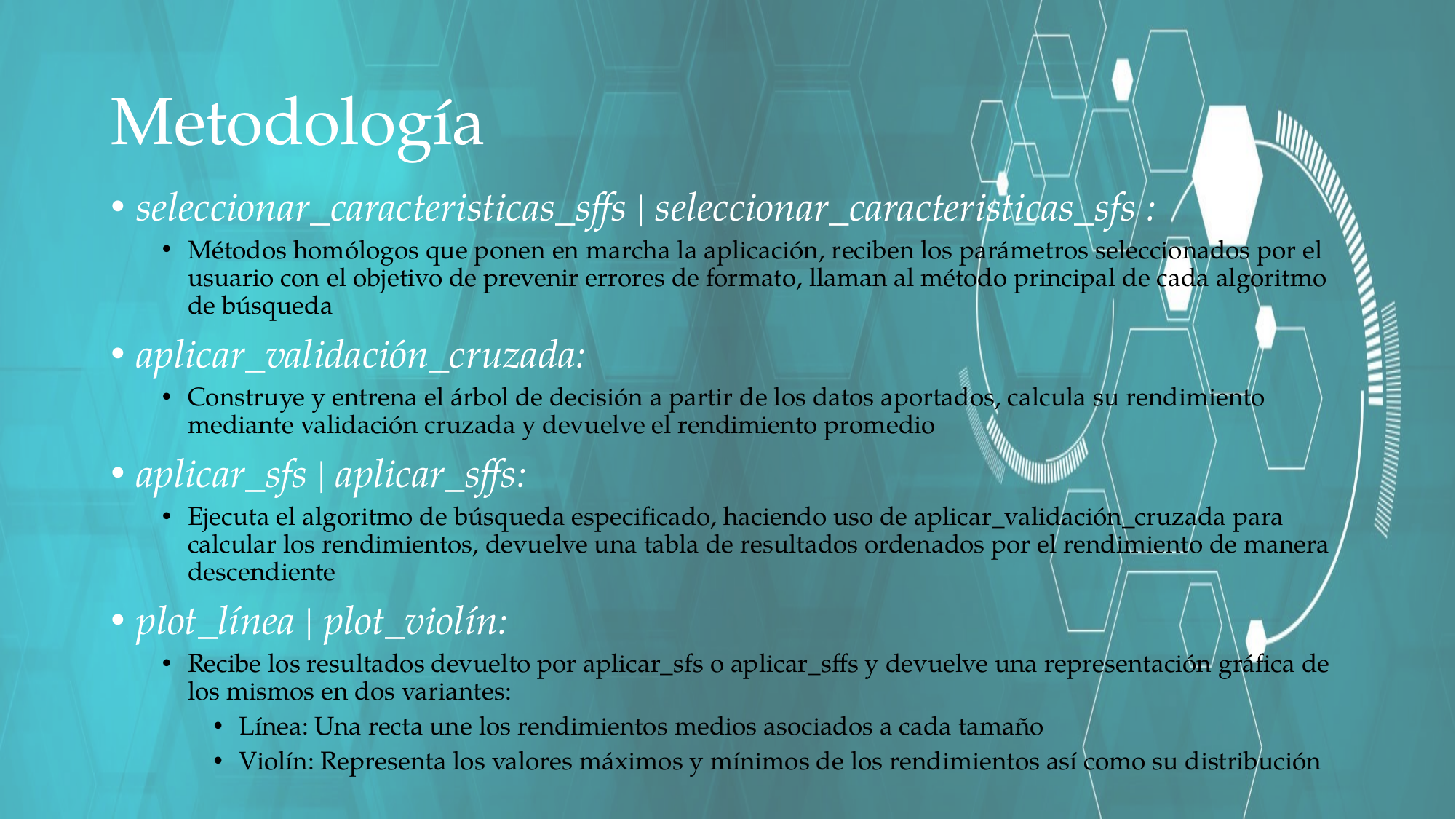

# Metodología
seleccionar_caracteristicas_sffs | seleccionar_caracteristicas_sfs :
Métodos homólogos que ponen en marcha la aplicación, reciben los parámetros seleccionados por el usuario con el objetivo de prevenir errores de formato, llaman al método principal de cada algoritmo de búsqueda
aplicar_validación_cruzada:
Construye y entrena el árbol de decisión a partir de los datos aportados, calcula su rendimiento mediante validación cruzada y devuelve el rendimiento promedio
aplicar_sfs | aplicar_sffs:
Ejecuta el algoritmo de búsqueda especificado, haciendo uso de aplicar_validación_cruzada para calcular los rendimientos, devuelve una tabla de resultados ordenados por el rendimiento de manera descendiente
plot_línea | plot_violín:
Recibe los resultados devuelto por aplicar_sfs o aplicar_sffs y devuelve una representación gráfica de los mismos en dos variantes:
Línea: Una recta une los rendimientos medios asociados a cada tamaño
Violín: Representa los valores máximos y mínimos de los rendimientos así como su distribución